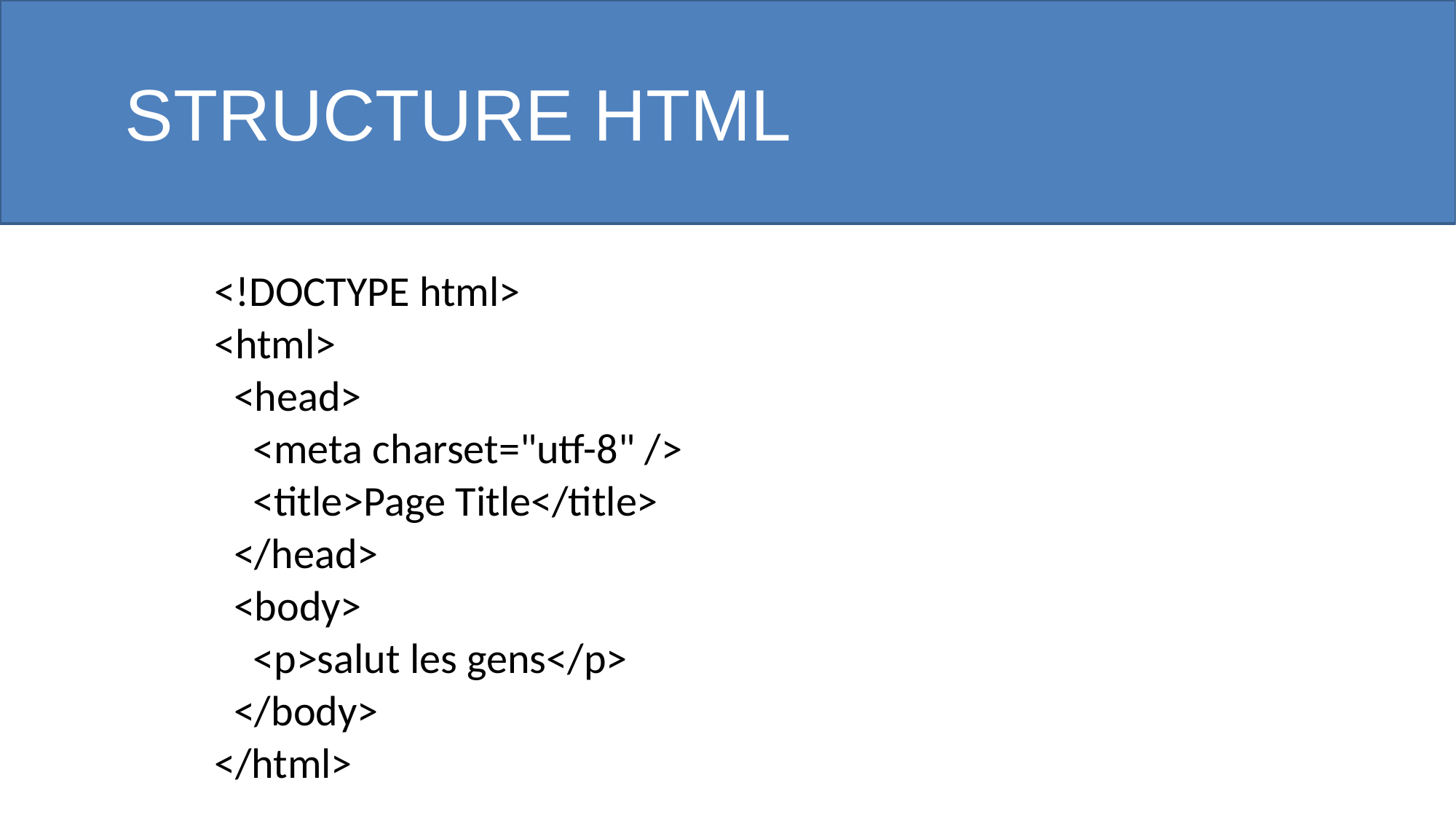

STRUCTURE HTML
<!DOCTYPE html>
<html>
  <head>
    <meta charset="utf-8" />
    <title>Page Title</title>
  </head>
  <body>
    <p>salut les gens</p>
  </body>
</html>